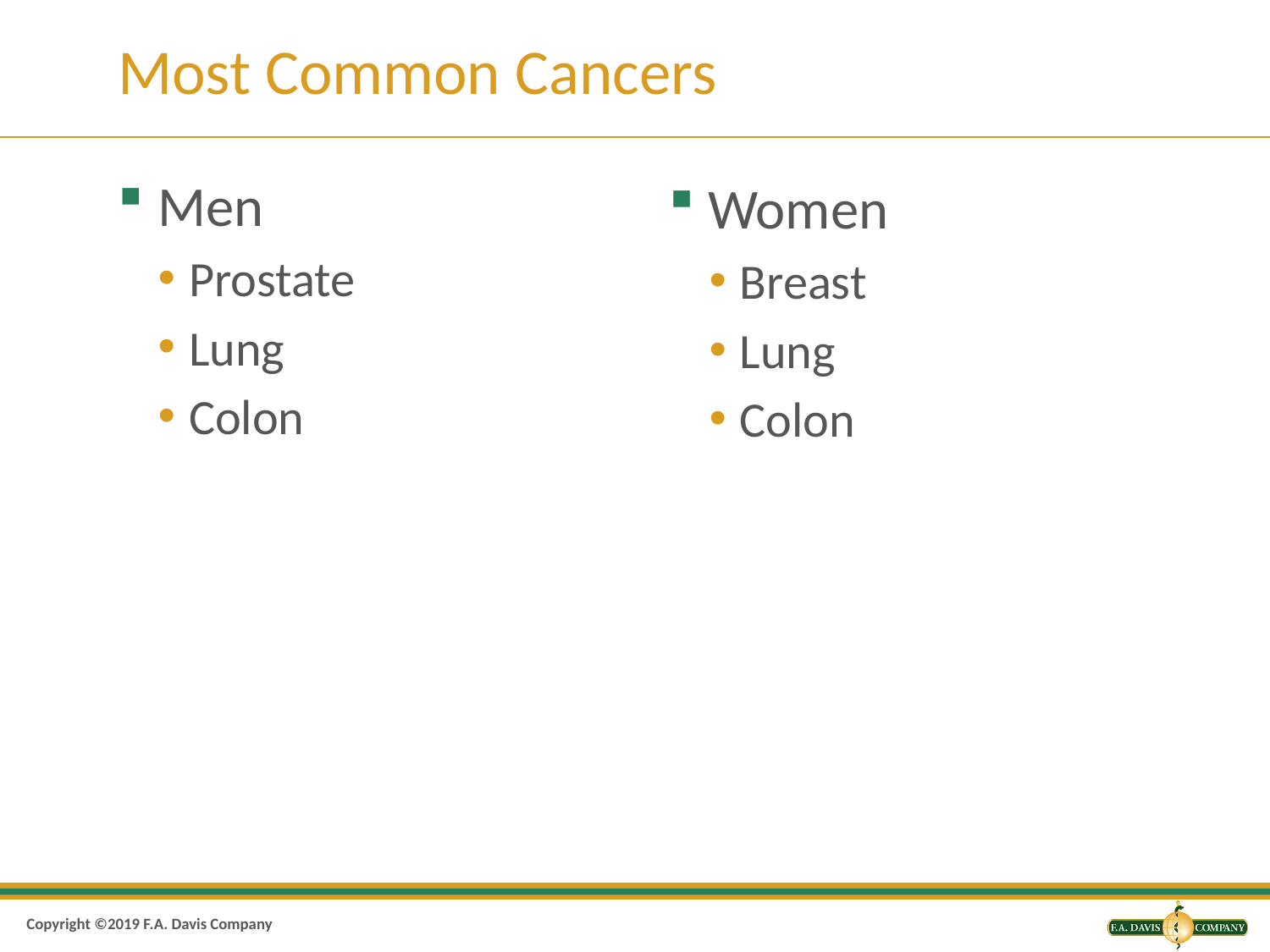

# Most Common Cancers
Men
Prostate
Lung
Colon
Women
Breast
Lung
Colon